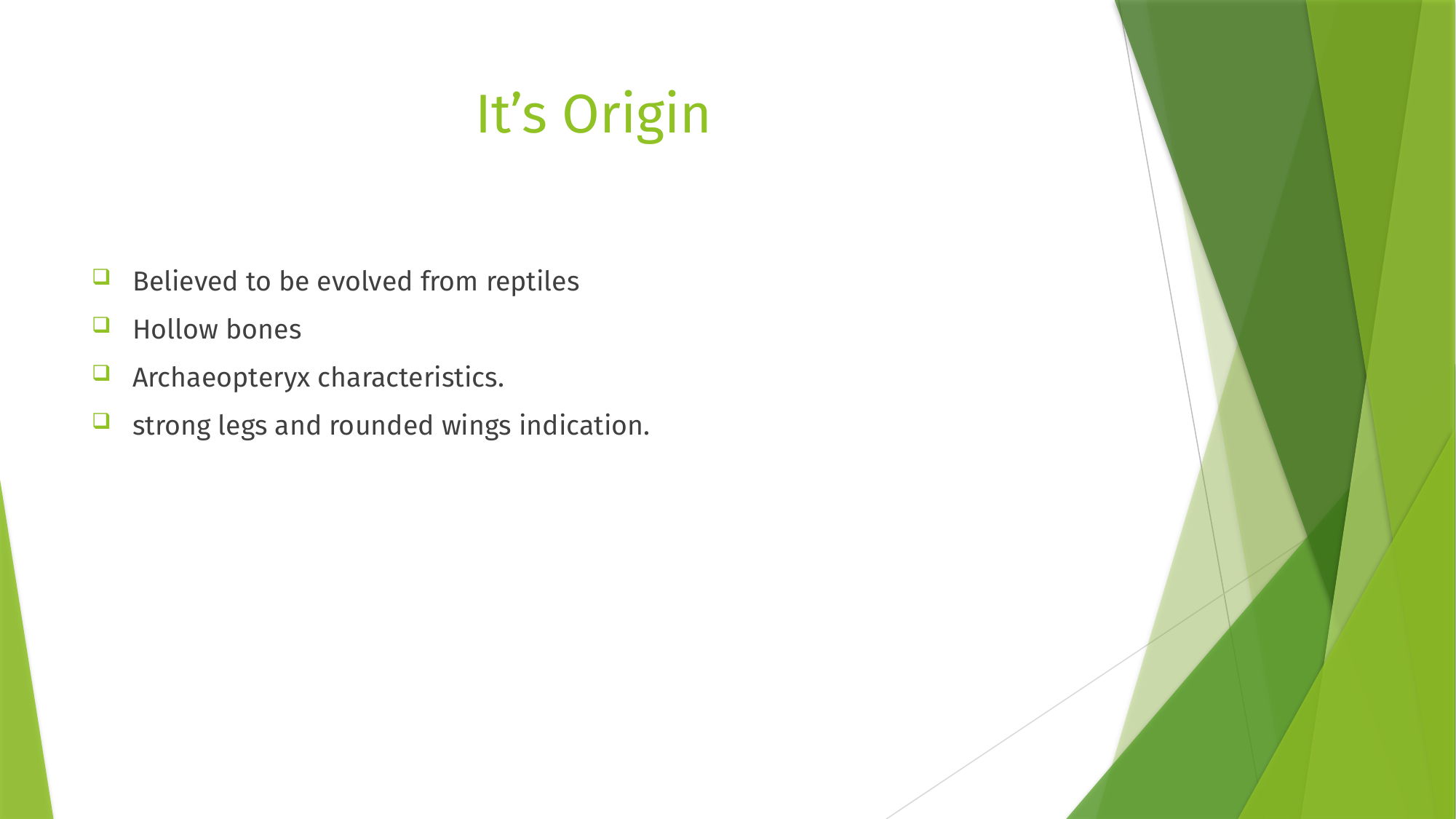

# It’s Origin
Believed to be evolved from reptiles
Hollow bones
Archaeopteryx characteristics.
strong legs and rounded wings indication.